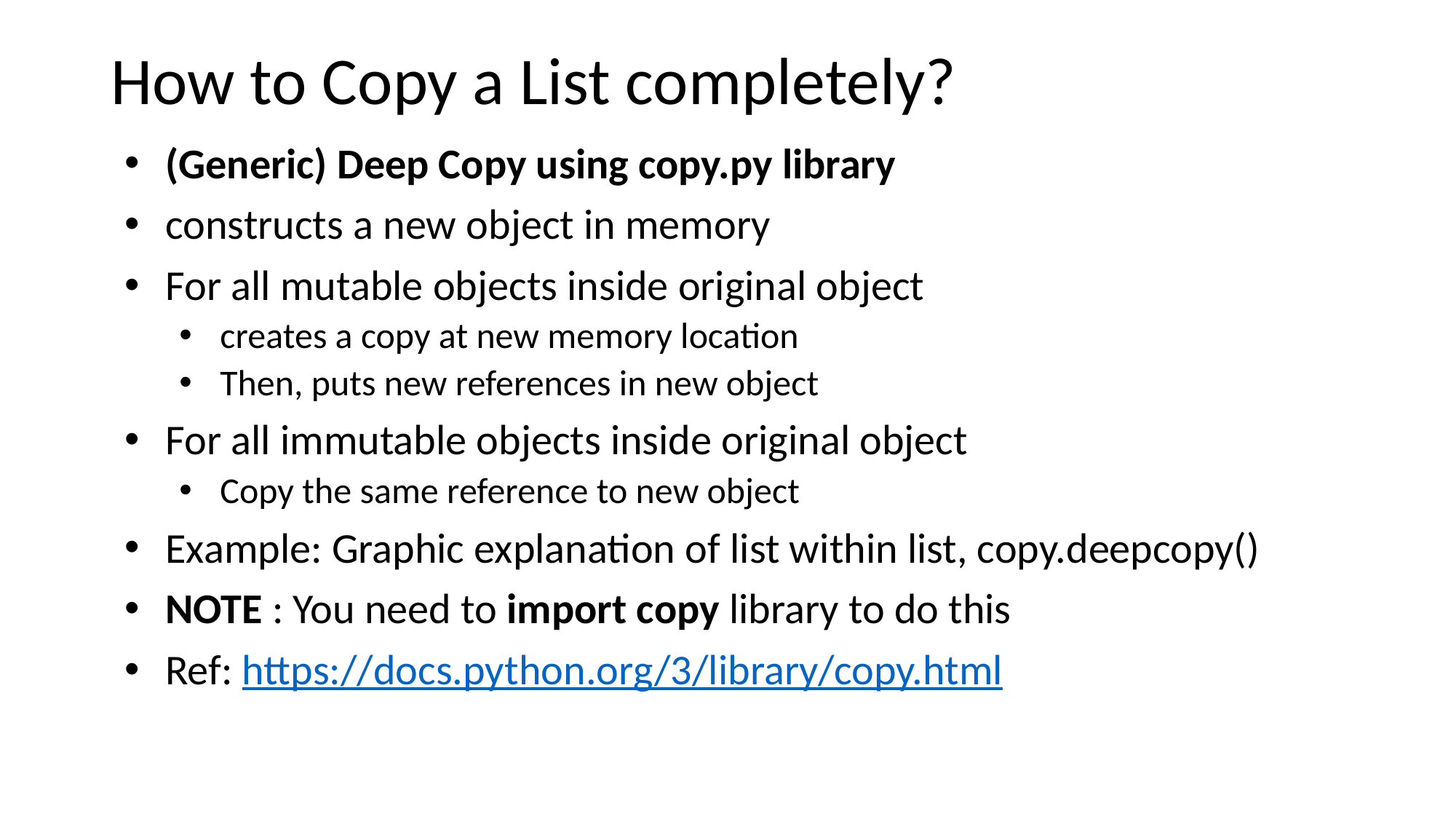

# How to Copy a List completely?
(Generic) Deep Copy using copy.py library
constructs a new object in memory
For all mutable objects inside original object
creates a copy at new memory location
Then, puts new references in new object
For all immutable objects inside original object
Copy the same reference to new object
Example: Graphic explanation of list within list, copy.deepcopy()
NOTE : You need to import copy library to do this
Ref: https://docs.python.org/3/library/copy.html